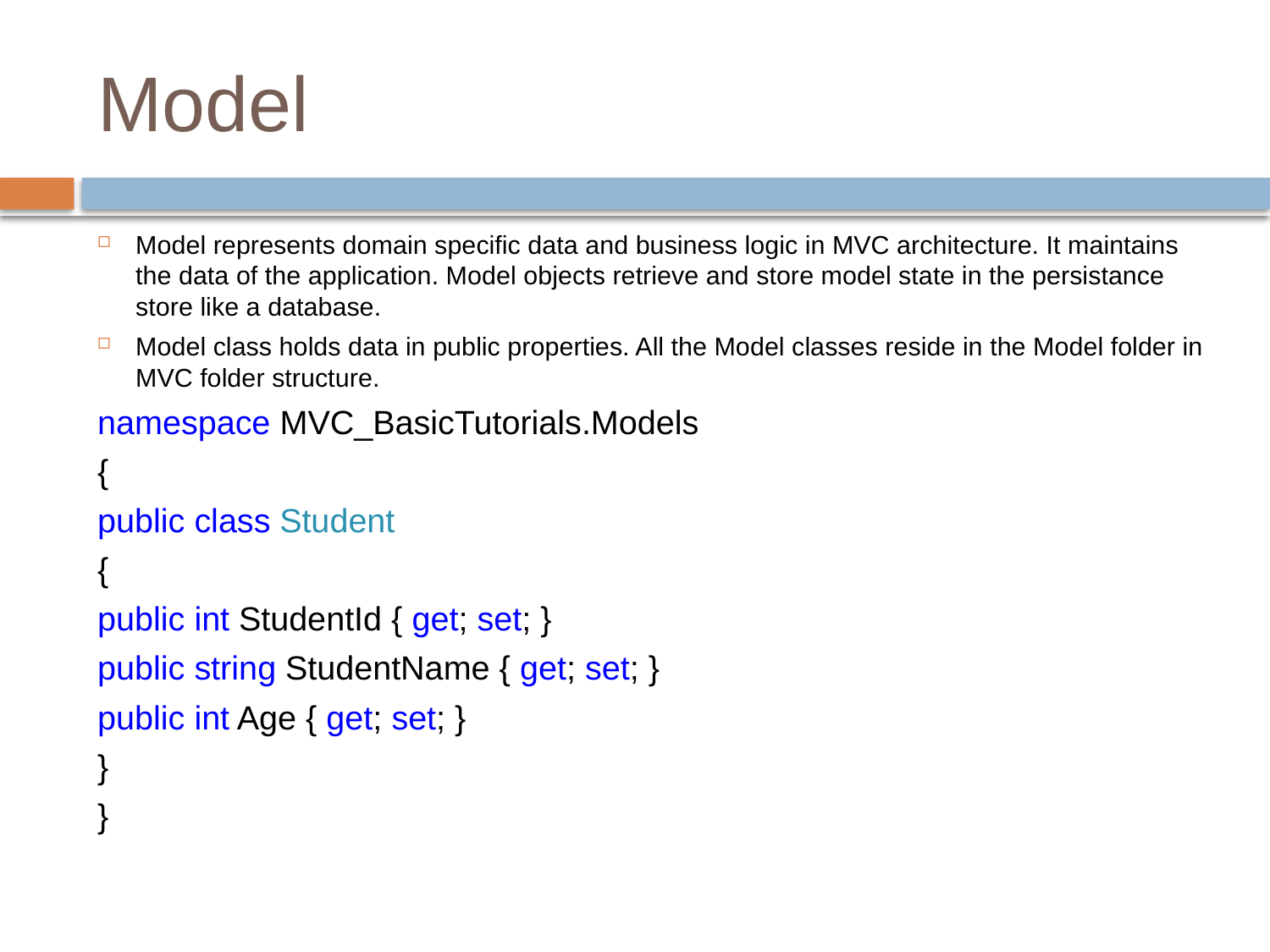

# Model
Model represents domain specific data and business logic in MVC architecture. It maintains the data of the application. Model objects retrieve and store model state in the persistance store like a database.
Model class holds data in public properties. All the Model classes reside in the Model folder in MVC folder structure.
namespace MVC_BasicTutorials.Models
{
public class Student
{
public int StudentId { get; set; }
public string StudentName { get; set; }
public int Age { get; set; }
}
}